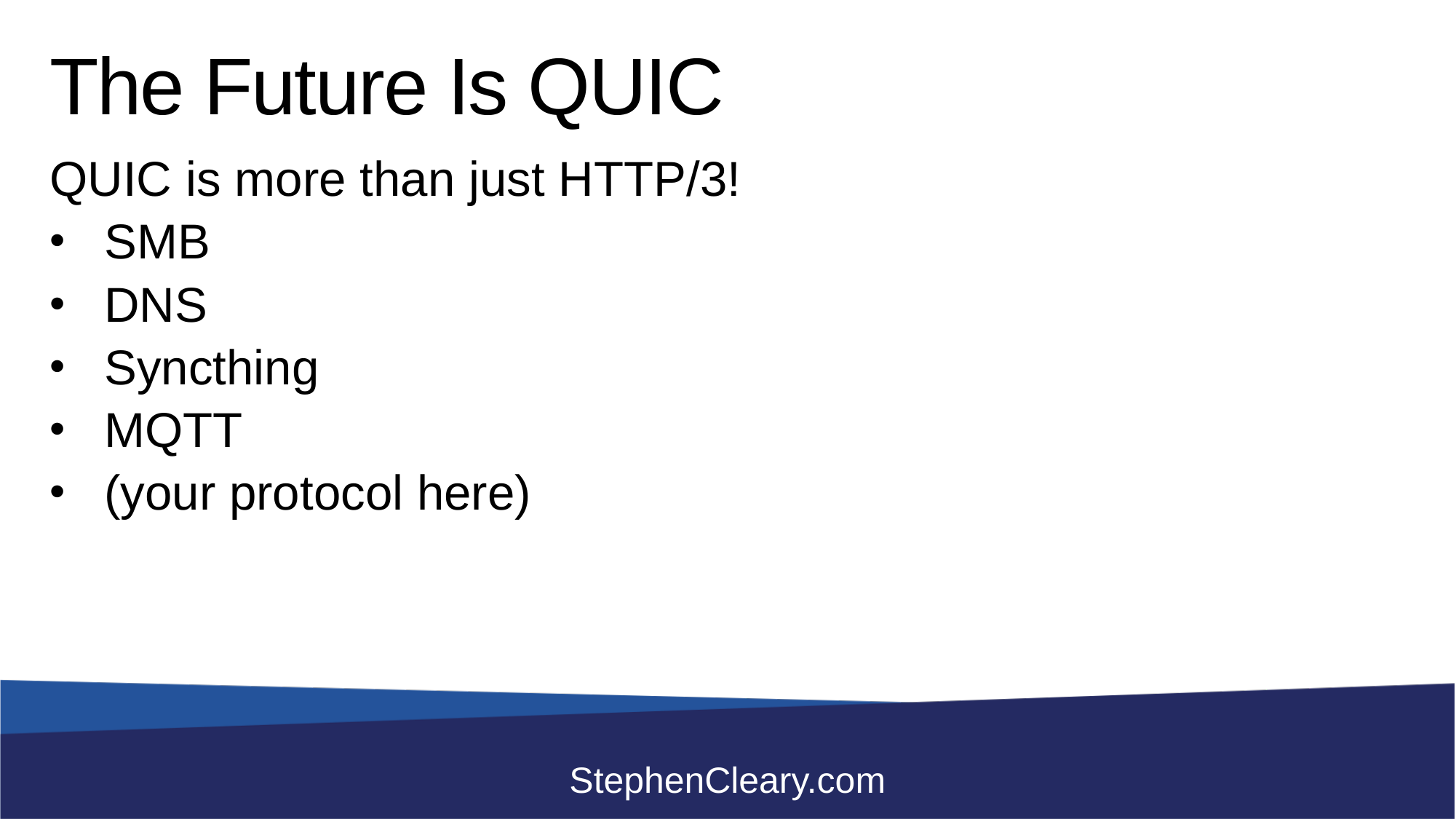

# The Future Is QUIC
QUIC is more than just HTTP/3!
SMB
DNS
Syncthing
MQTT
(your protocol here)